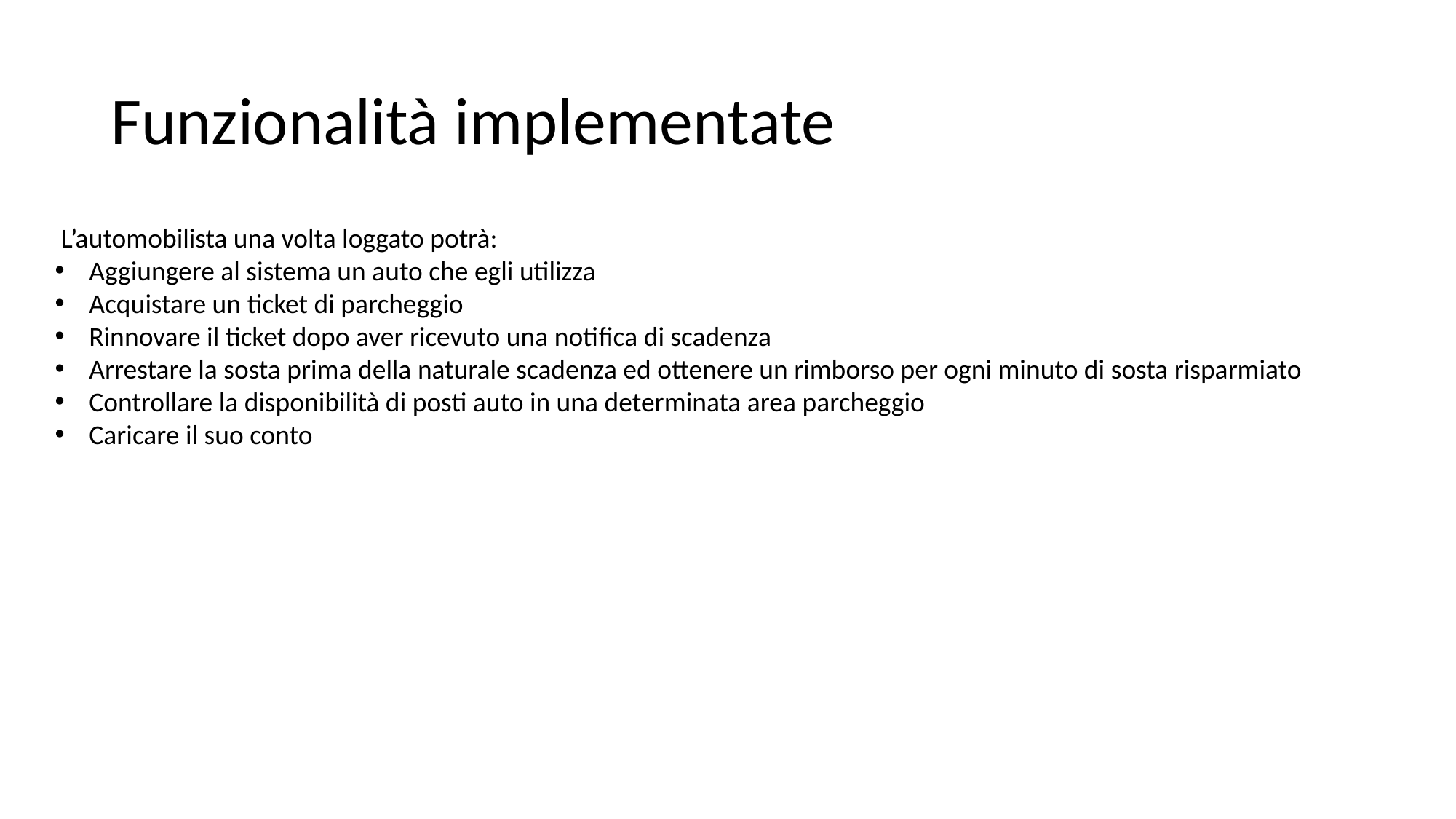

# Funzionalità implementate
 L’automobilista una volta loggato potrà:
Aggiungere al sistema un auto che egli utilizza
Acquistare un ticket di parcheggio
Rinnovare il ticket dopo aver ricevuto una notifica di scadenza
Arrestare la sosta prima della naturale scadenza ed ottenere un rimborso per ogni minuto di sosta risparmiato
Controllare la disponibilità di posti auto in una determinata area parcheggio
Caricare il suo conto